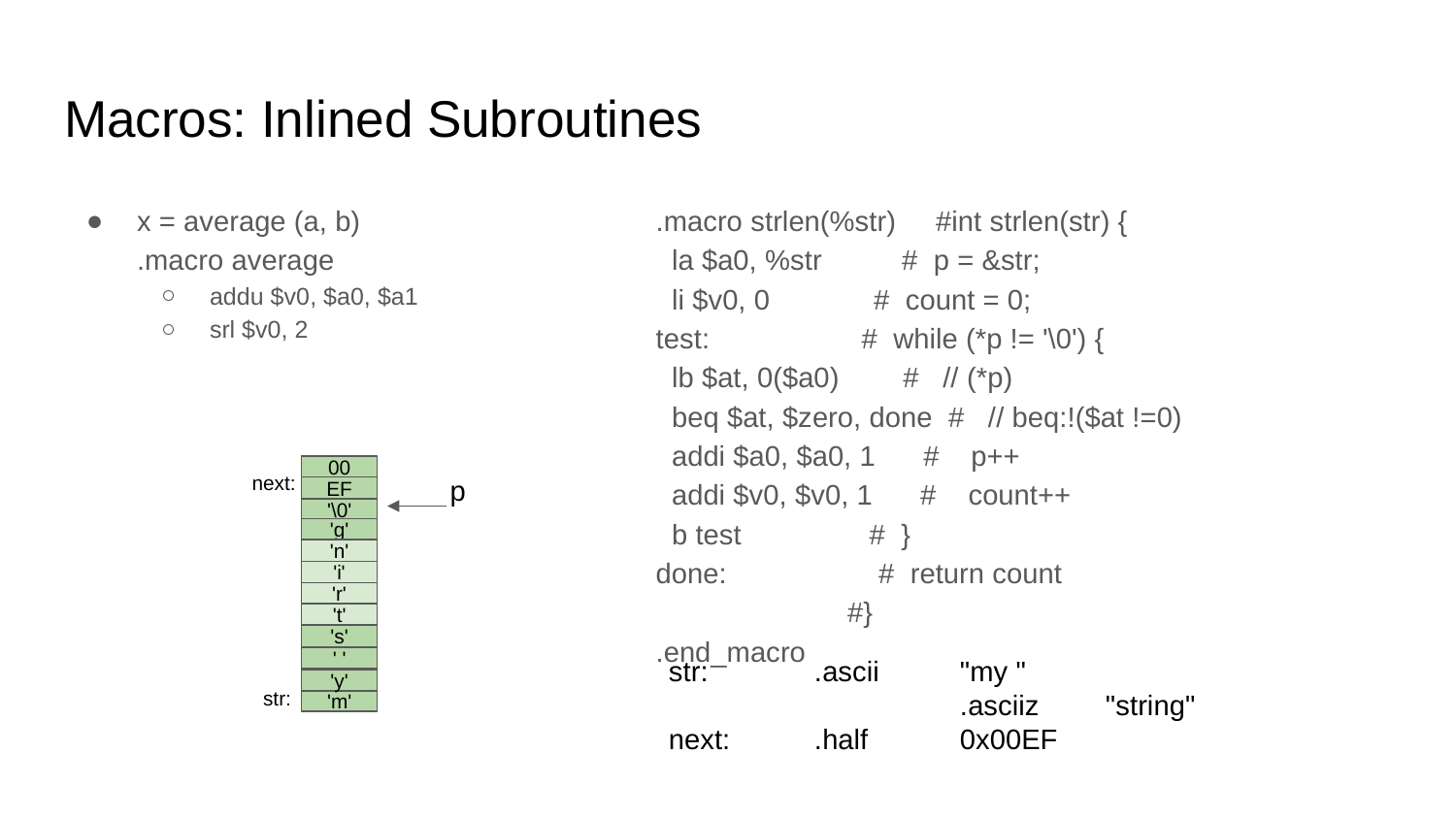

# Macros: Inlined Subroutines
x = average (a, b)
.macro average
addu $v0, $a0, $a1
srl $v0, 2

.macro strlen(%str)     #int strlen(str) {
  la $a0, %str          #  p = &str;
  li $v0, 0             #  count = 0;
test:                   #  while (*p != '\0') {
  lb $at, 0($a0)        #   // (*p)
  beq $at, $zero, done  #   // beq:!($at !=0)
  addi $a0, $a0, 1      #    p++
  addi $v0, $v0, 1      #    count++
  b test                #  }
done:                   #  return count
                        #}
.end_macro

00
next:
p
EF
'\0'
'g'
'n'
'i'
'r'
't'
's'
str: 	.ascii	"my "
		.asciiz	"string"
next:	.half	0x00EF
' '
61
0
'y'
str:
'm'